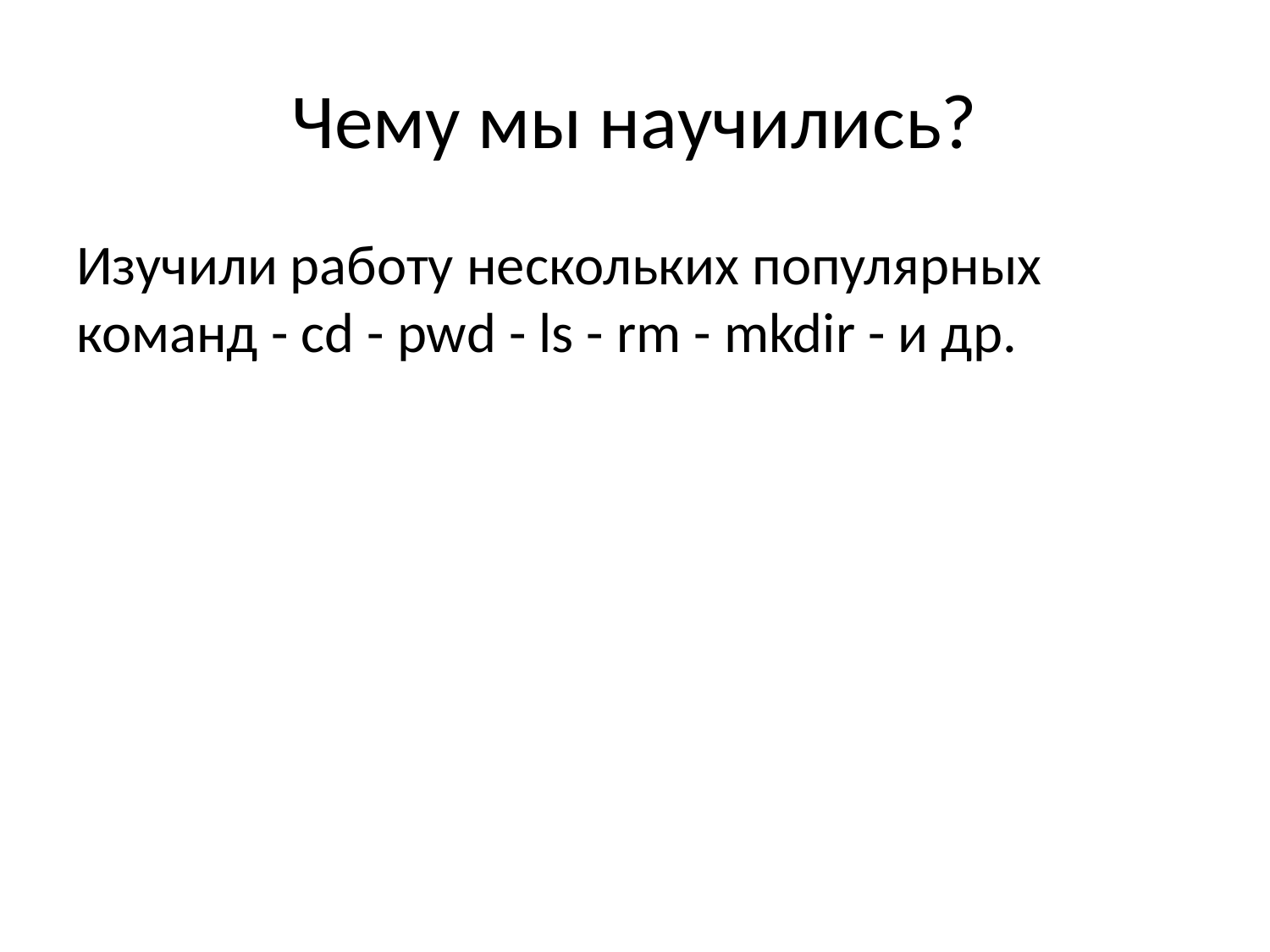

# Чему мы научились?
Изучили работу нескольких популярных команд - cd - pwd - ls - rm - mkdir - и др.